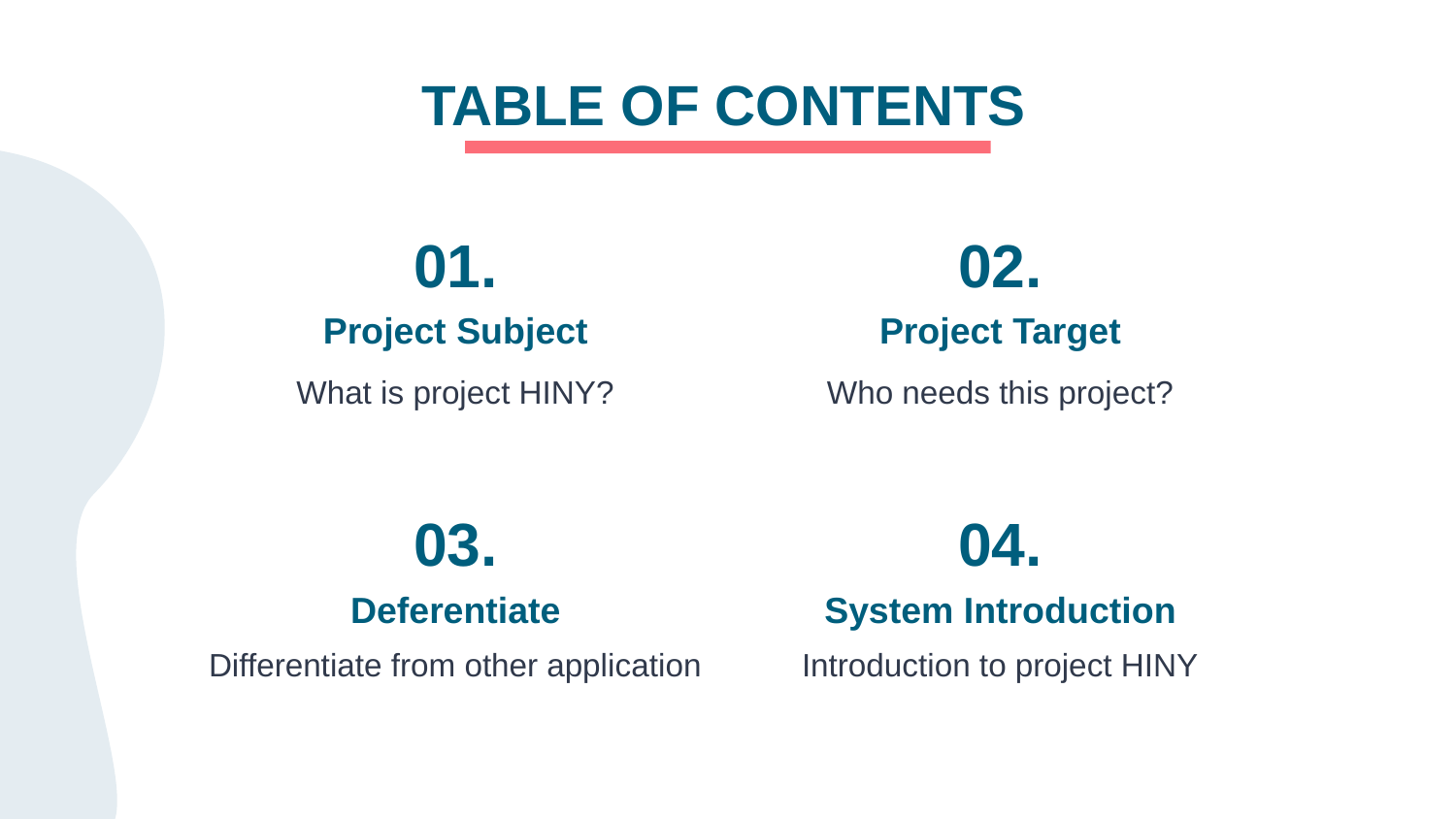

# TABLE OF CONTENTS

01.
02.
Project Subject
Project Target
What is project HINY?
Who needs this project?
03.
04.
Deferentiate
System Introduction
Differentiate from other application
Introduction to project HINY